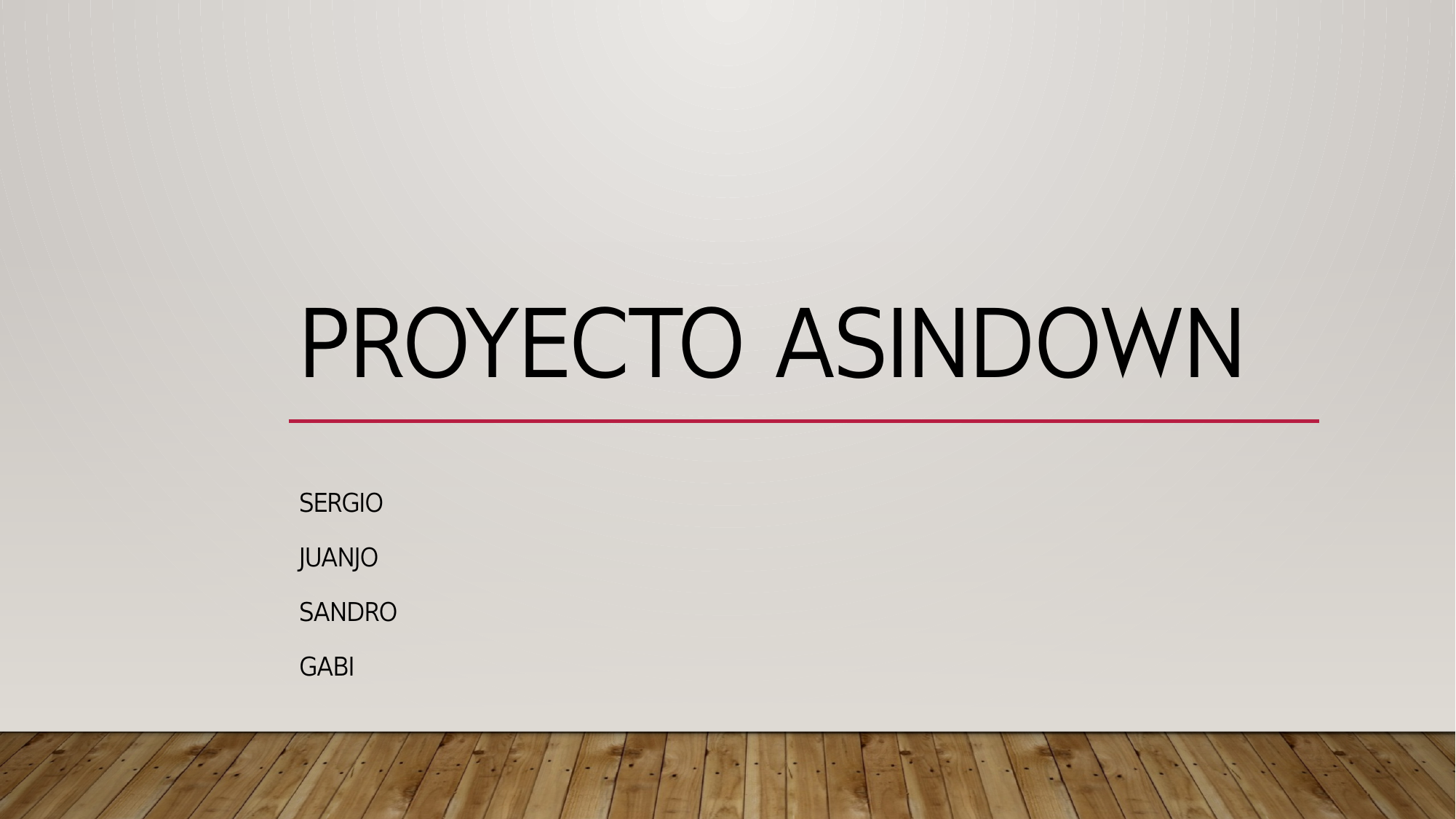

# Proyecto Asindown
Sergio
Juanjo
Sandro
Gabi